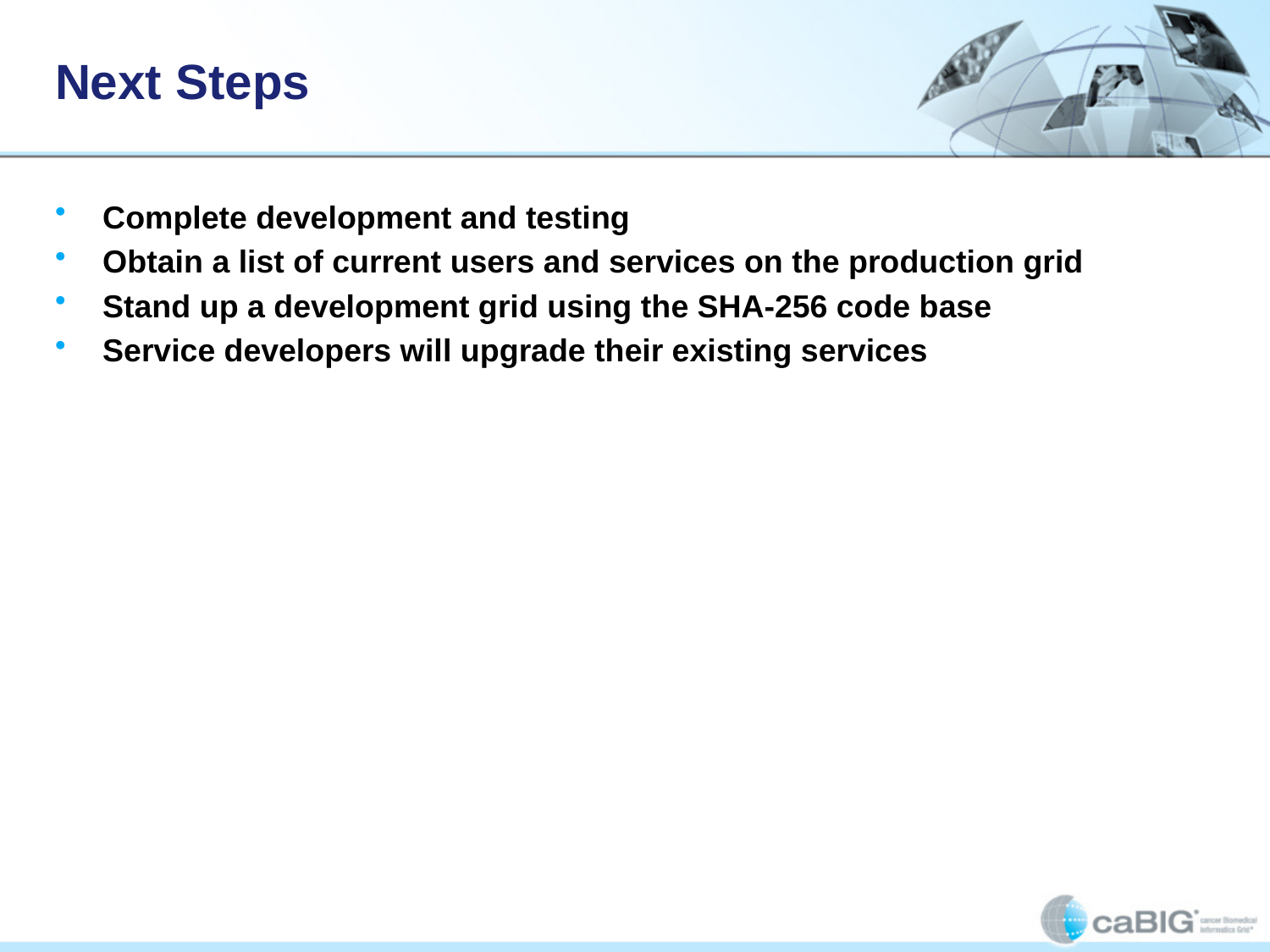

# Next Steps
Complete development and testing
Obtain a list of current users and services on the production grid
Stand up a development grid using the SHA-256 code base
Service developers will upgrade their existing services